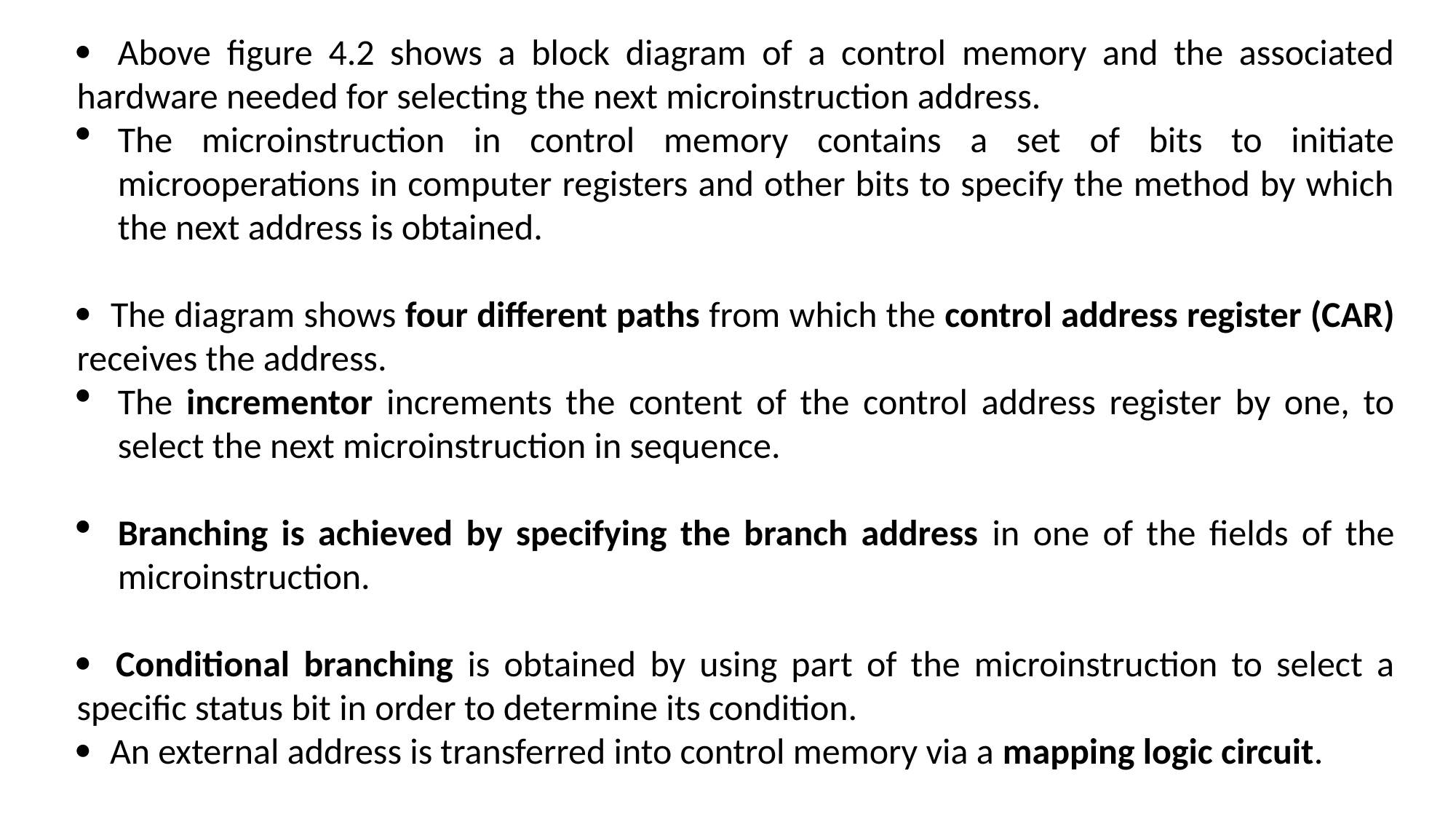

• Above figure 4.2 shows a block diagram of a control memory and the associated hardware needed for selecting the next microinstruction address.
The microinstruction in control memory contains a set of bits to initiate microoperations in computer registers and other bits to specify the method by which the next address is obtained.

• The diagram shows four different paths from which the control address register (CAR) receives the address.
The incrementor increments the content of the control address register by one, to select the next microinstruction in sequence.

Branching is achieved by specifying the branch address in one of the fields of the microinstruction.

• Conditional branching is obtained by using part of the microinstruction to select a specific status bit in order to determine its condition.
• An external address is transferred into control memory via a mapping logic circuit.